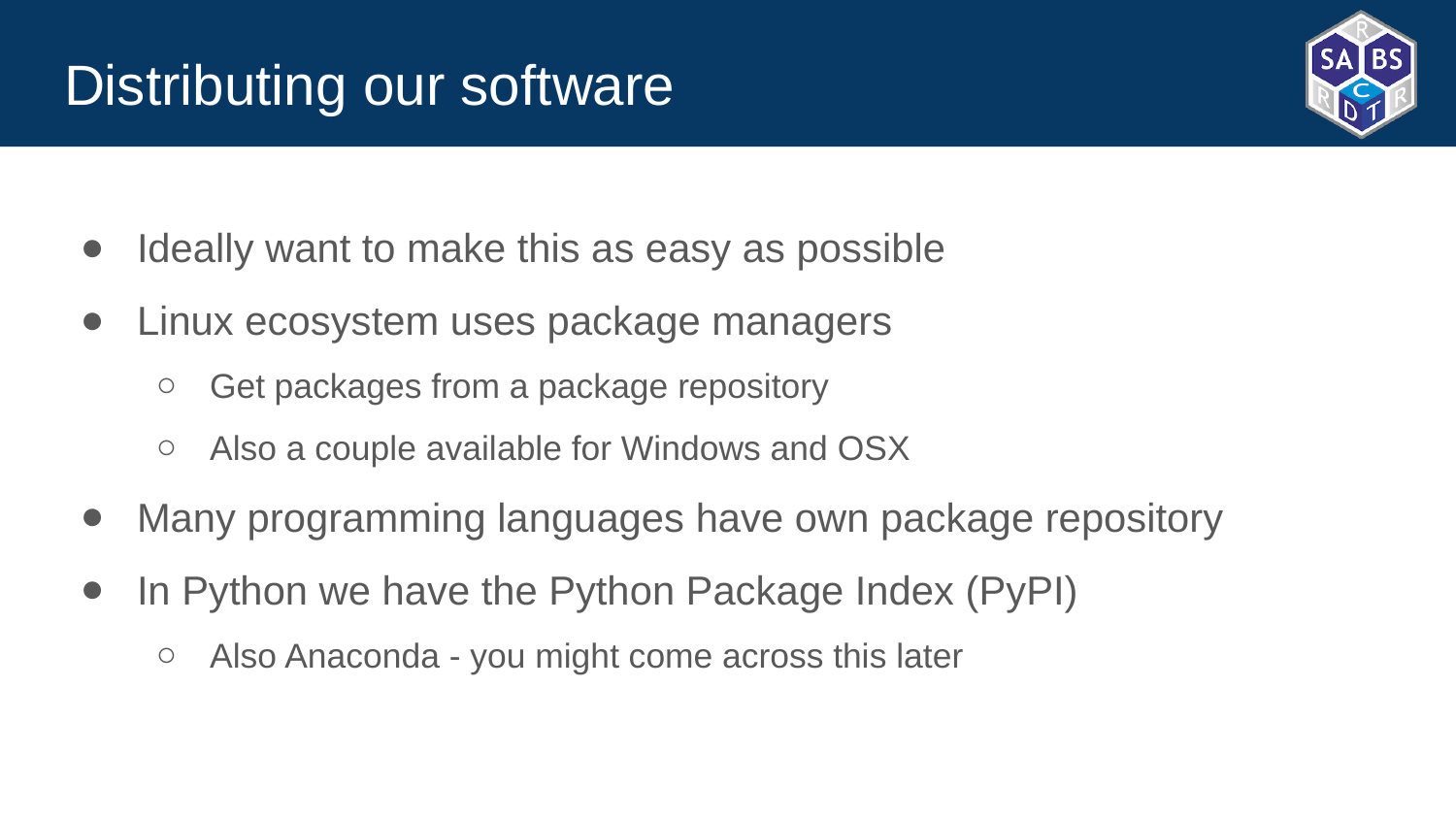

# Distributing our software
Ideally want to make this as easy as possible
Linux ecosystem uses package managers
Get packages from a package repository
Also a couple available for Windows and OSX
Many programming languages have own package repository
In Python we have the Python Package Index (PyPI)
Also Anaconda - you might come across this later